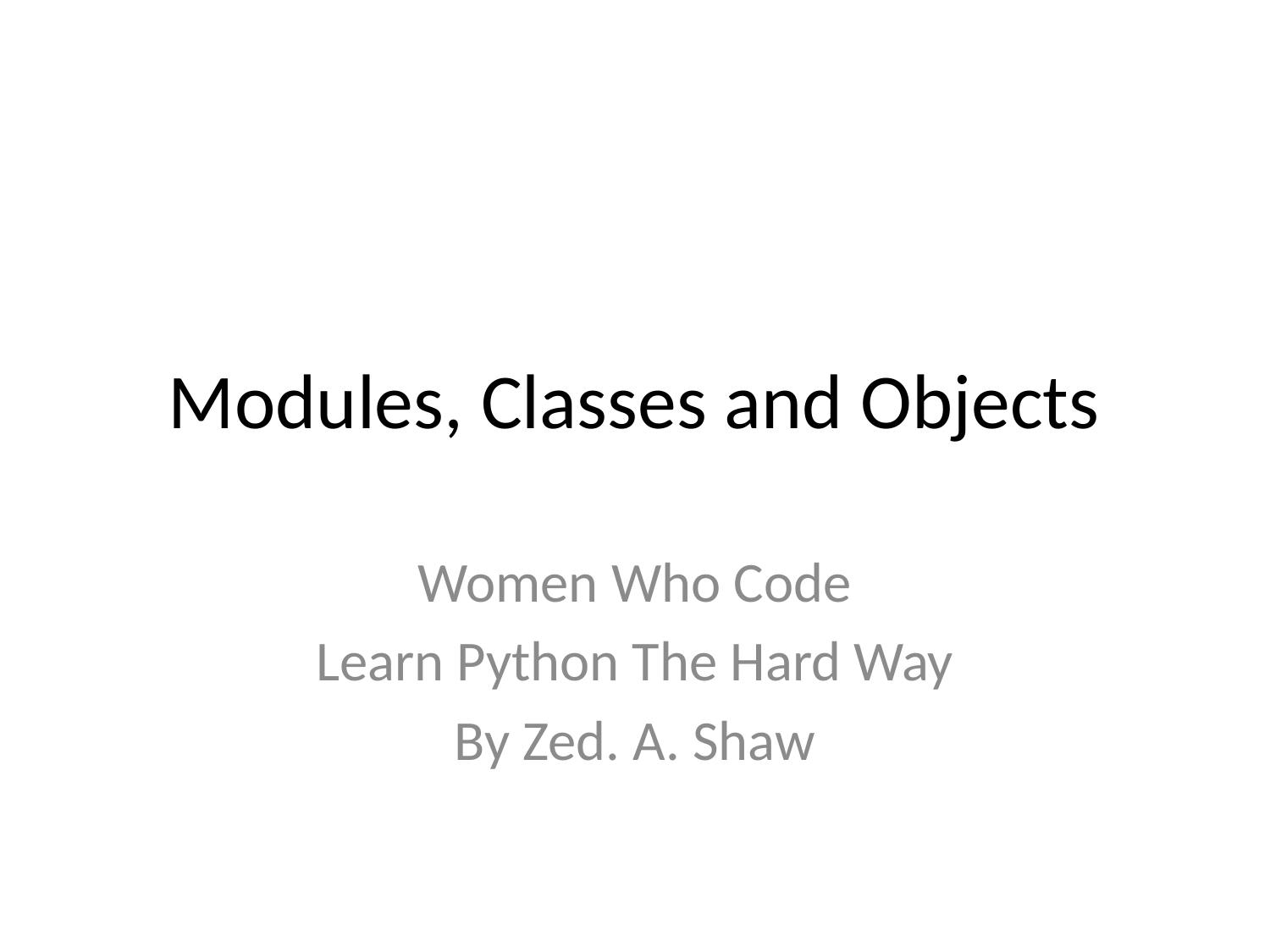

# Modules, Classes and Objects
Women Who Code
Learn Python The Hard Way
By Zed. A. Shaw